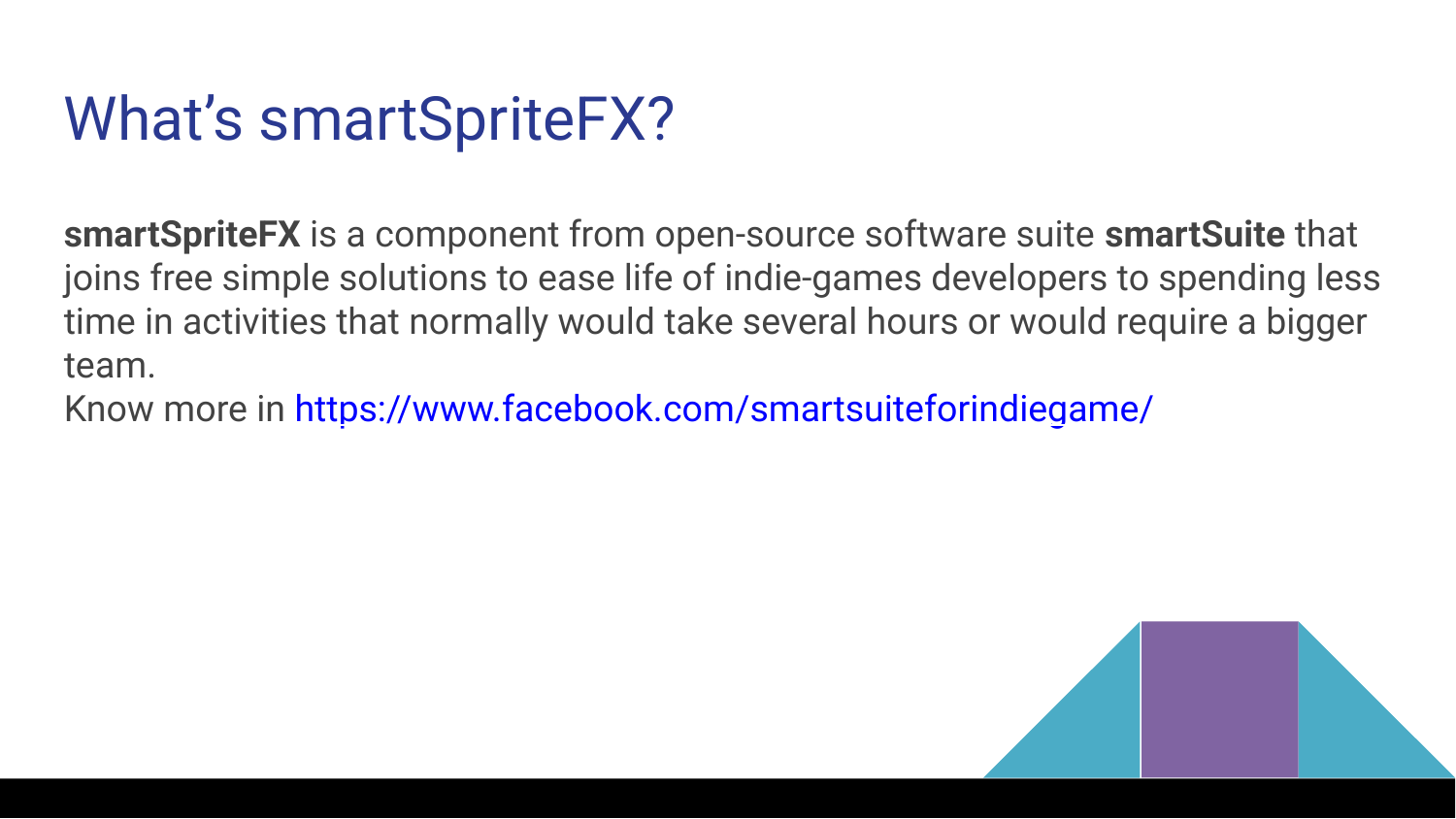

What’s smartSpriteFX?
smartSpriteFX is a component from open-source software suite smartSuite that joins free simple solutions to ease life of indie-games developers to spending less time in activities that normally would take several hours or would require a bigger team.
Know more in https://www.facebook.com/smartsuiteforindiegame/